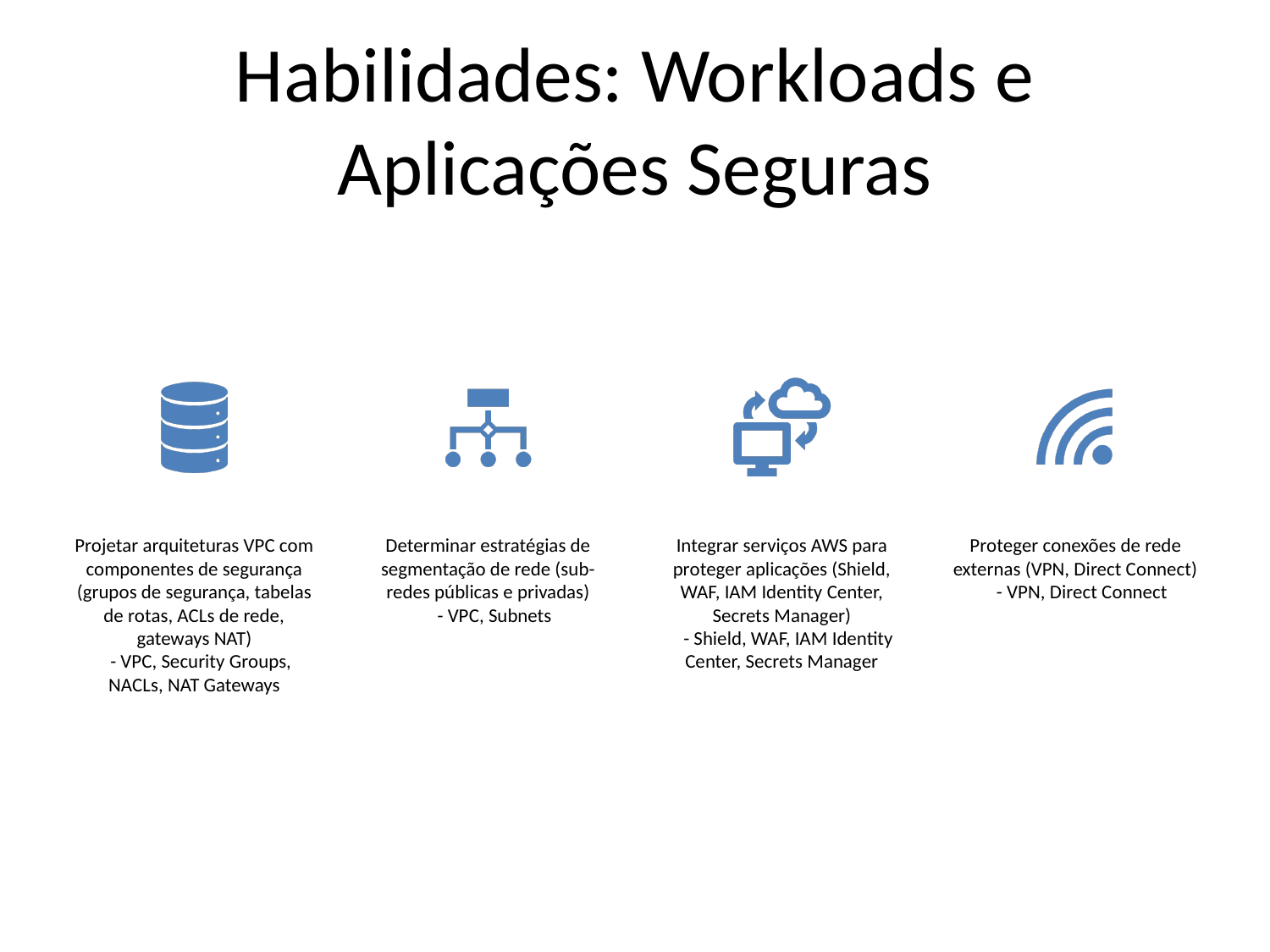

# Habilidades: Workloads e Aplicações Seguras
Projetar arquiteturas VPC com componentes de segurança (grupos de segurança, tabelas de rotas, ACLs de rede, gateways NAT)
   - VPC, Security Groups, NACLs, NAT Gateways
Determinar estratégias de segmentação de rede (sub-redes públicas e privadas)
   - VPC, Subnets
Integrar serviços AWS para proteger aplicações (Shield, WAF, IAM Identity Center, Secrets Manager)
   - Shield, WAF, IAM Identity Center, Secrets Manager
Proteger conexões de rede externas (VPN, Direct Connect)
   - VPN, Direct Connect